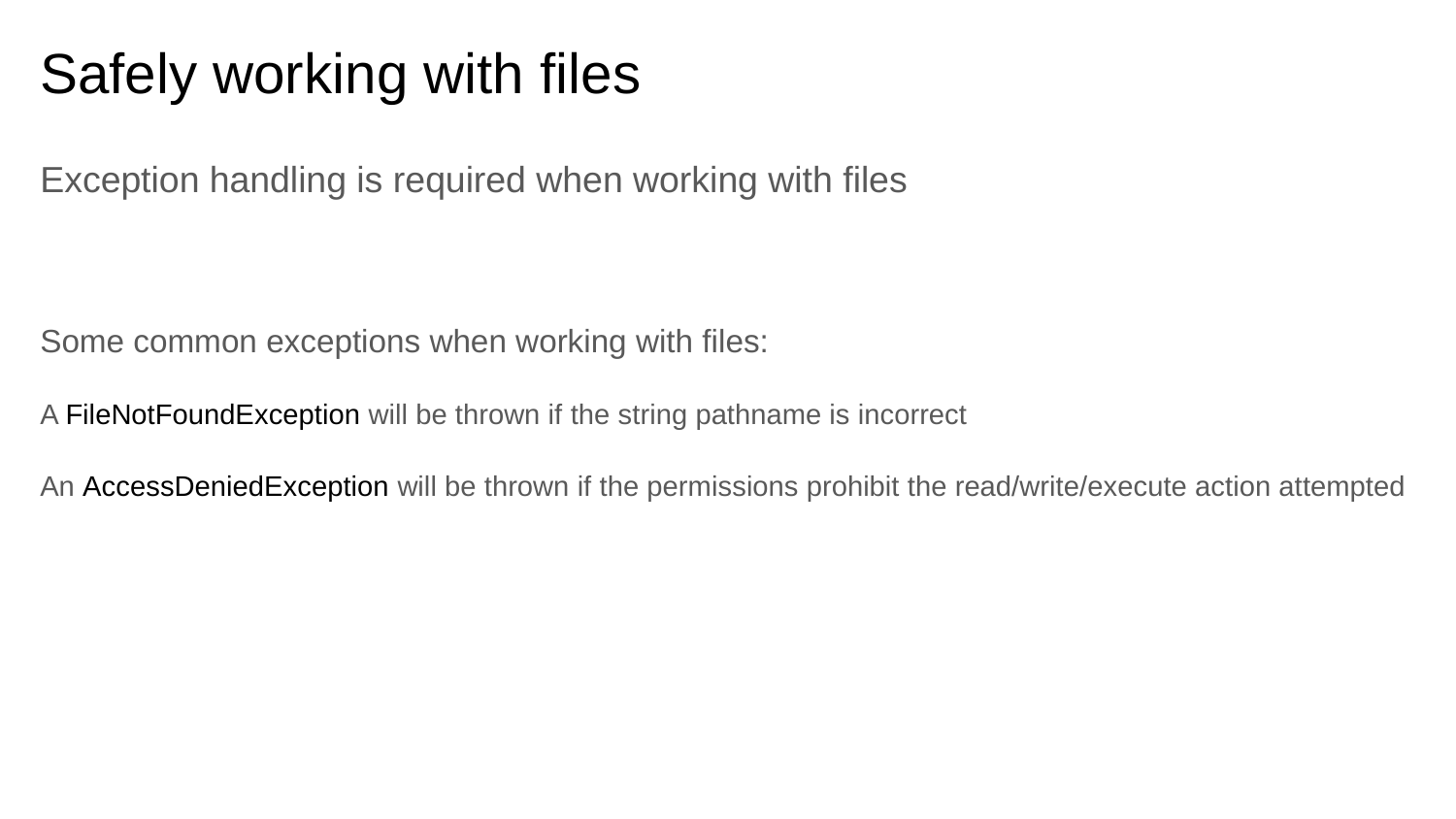

# Safely working with files
Exception handling is required when working with files

Some common exceptions when working with files:
A FileNotFoundException will be thrown if the string pathname is incorrect
An AccessDeniedException will be thrown if the permissions prohibit the read/write/execute action attempted